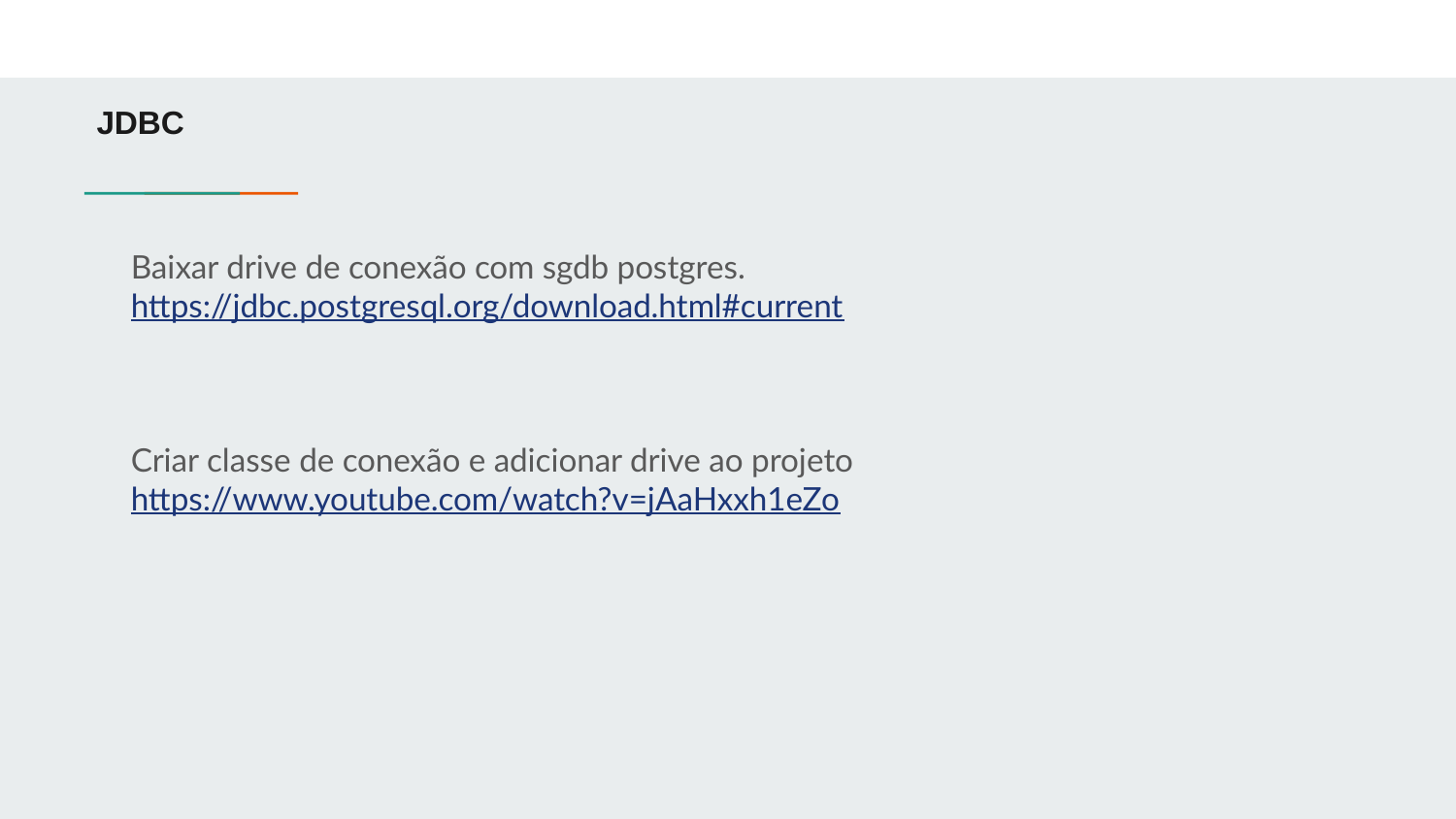

# JDBC
Baixar drive de conexão com sgdb postgres.
https://jdbc.postgresql.org/download.html#current

Criar classe de conexão e adicionar drive ao projeto
https://www.youtube.com/watch?v=jAaHxxh1eZo